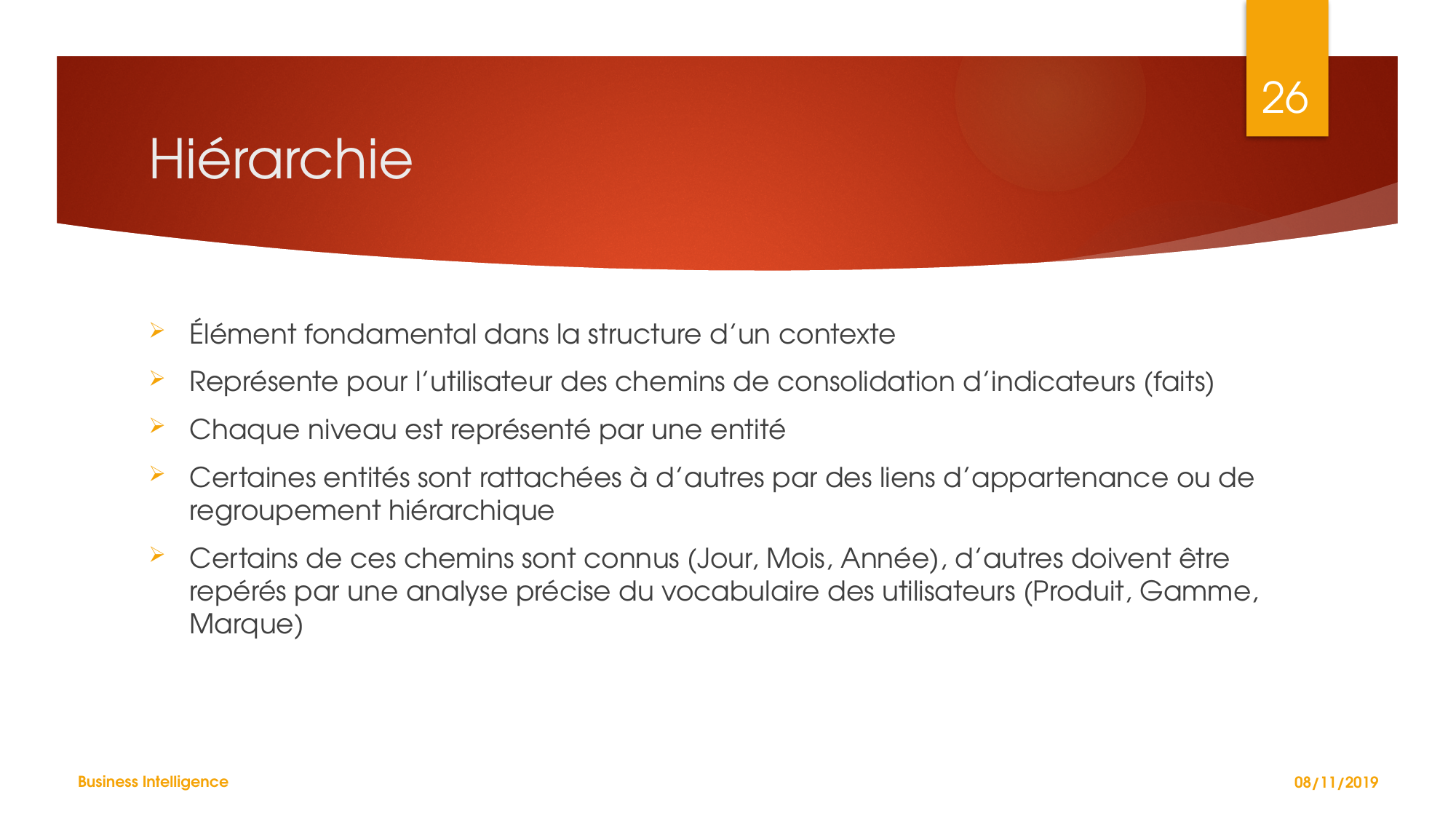

26
# Hiérarchie
Élément fondamental dans la structure d’un contexte
Représente pour l’utilisateur des chemins de consolidation d’indicateurs (faits)
Chaque niveau est représenté par une entité
Certaines entités sont rattachées à d’autres par des liens d’appartenance ou de regroupement hiérarchique
Certains de ces chemins sont connus (Jour, Mois, Année), d’autres doivent être repérés par une analyse précise du vocabulaire des utilisateurs (Produit, Gamme, Marque)
Business Intelligence
08/11/2019